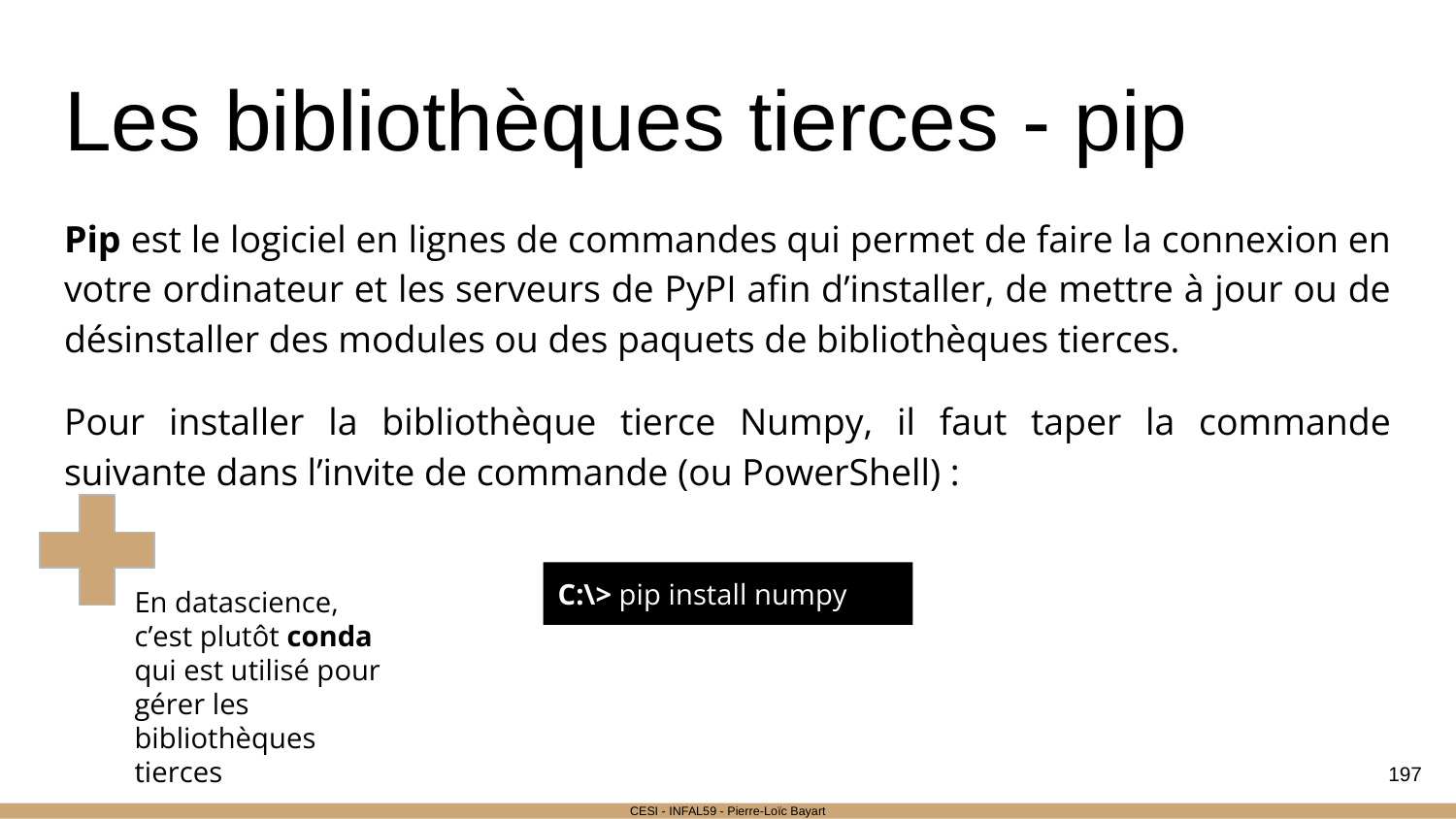

# Les bibliothèques tierces - pip
Pip est le logiciel en lignes de commandes qui permet de faire la connexion en votre ordinateur et les serveurs de PyPI afin d’installer, de mettre à jour ou de désinstaller des modules ou des paquets de bibliothèques tierces.
Pour installer la bibliothèque tierce Numpy, il faut taper la commande suivante dans l’invite de commande (ou PowerShell) :

C:\> pip install numpy
En datascience, c’est plutôt conda qui est utilisé pour gérer les bibliothèques tierces
197